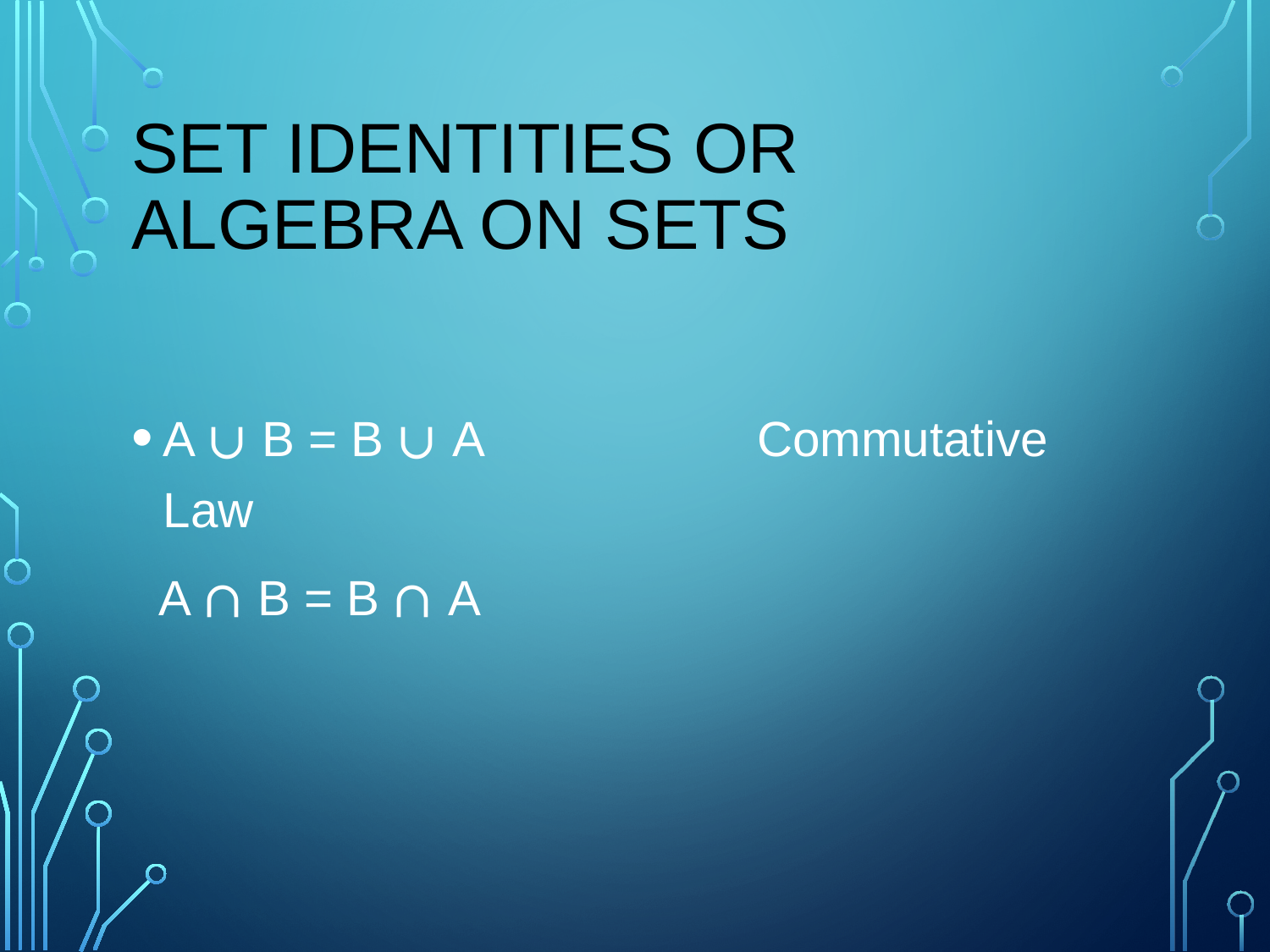

# Set identities or Algebra on sets

A ∪ B = B ∪ A                    Commutative Law
  A ∩ B = B ∩ A